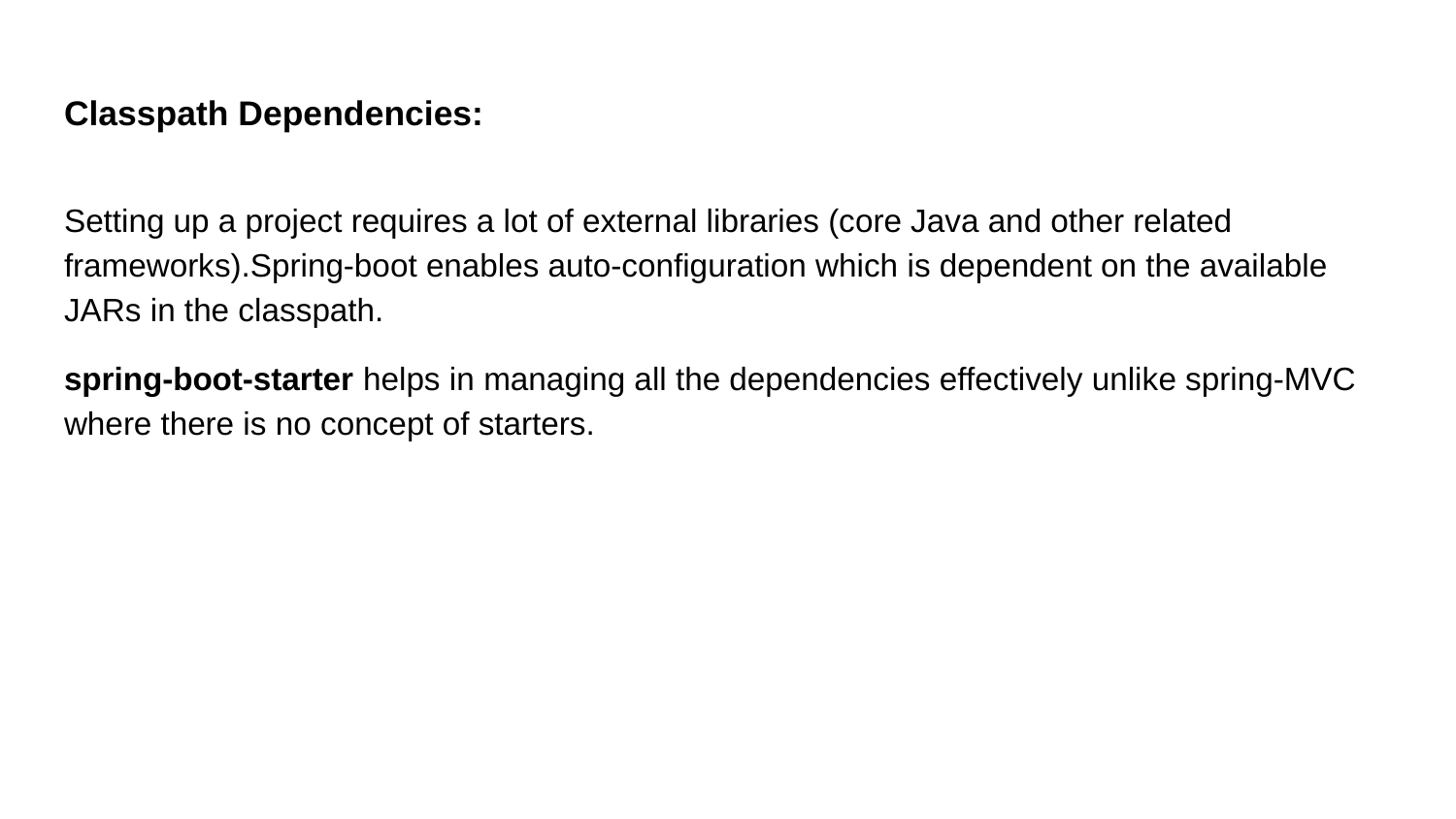

# Classpath Dependencies:

Setting up a project requires a lot of external libraries (core Java and other related frameworks).Spring-boot enables auto-configuration which is dependent on the available JARs in the classpath.
spring-boot-starter helps in managing all the dependencies effectively unlike spring-MVC where there is no concept of starters.